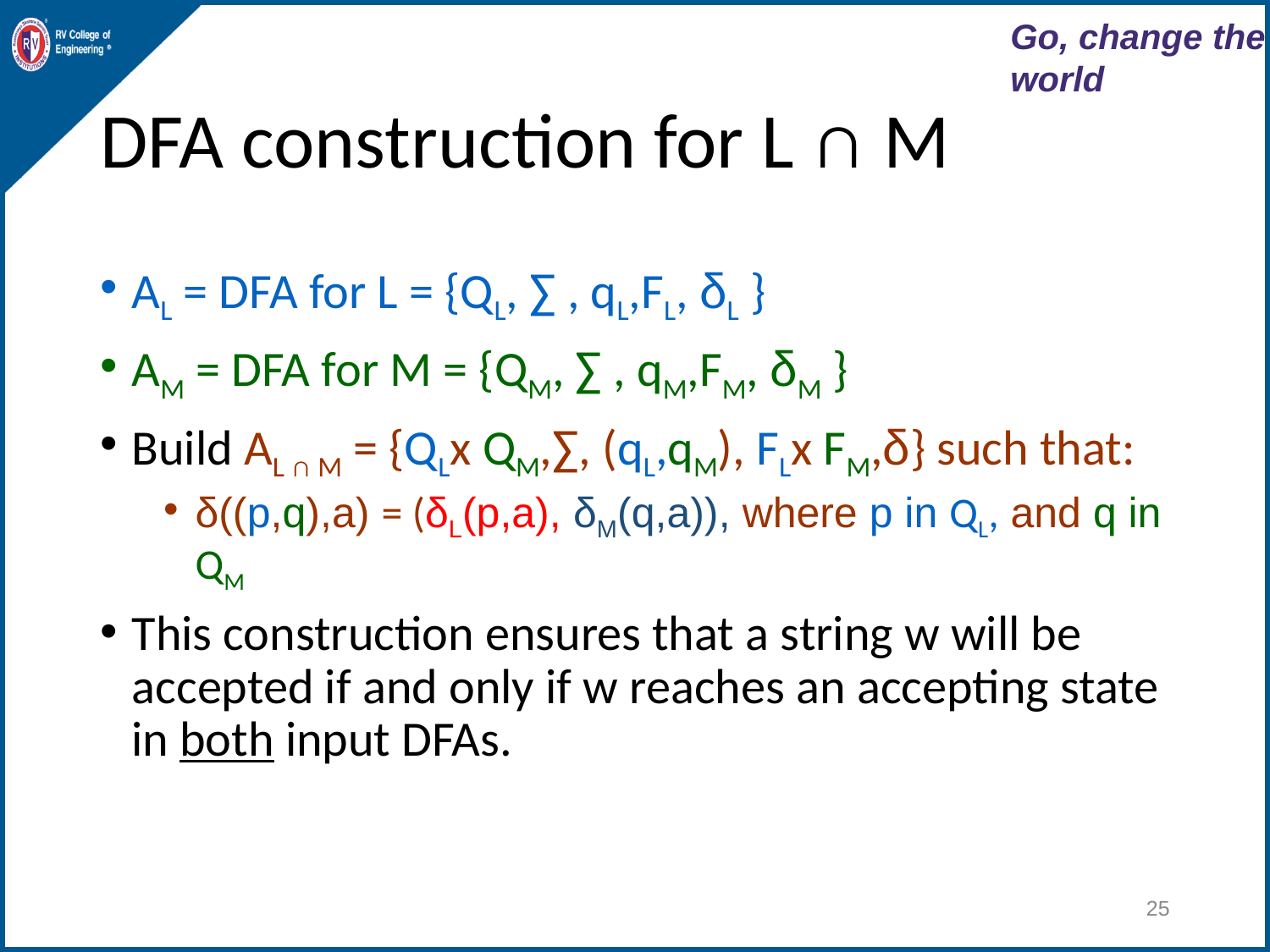

# DFA construction for L ∩ M
AL = DFA for L = {QL, ∑ , qL,FL, δL }
AM = DFA for M = {QM, ∑ , qM,FM, δM }
Build AL ∩ M = {QLx QM,∑, (qL,qM), FLx FM,δ} such that:
δ((p,q),a) = (δL(p,a), δM(q,a)), where p in QL, and q in QM
This construction ensures that a string w will be accepted if and only if w reaches an accepting state in both input DFAs.
25